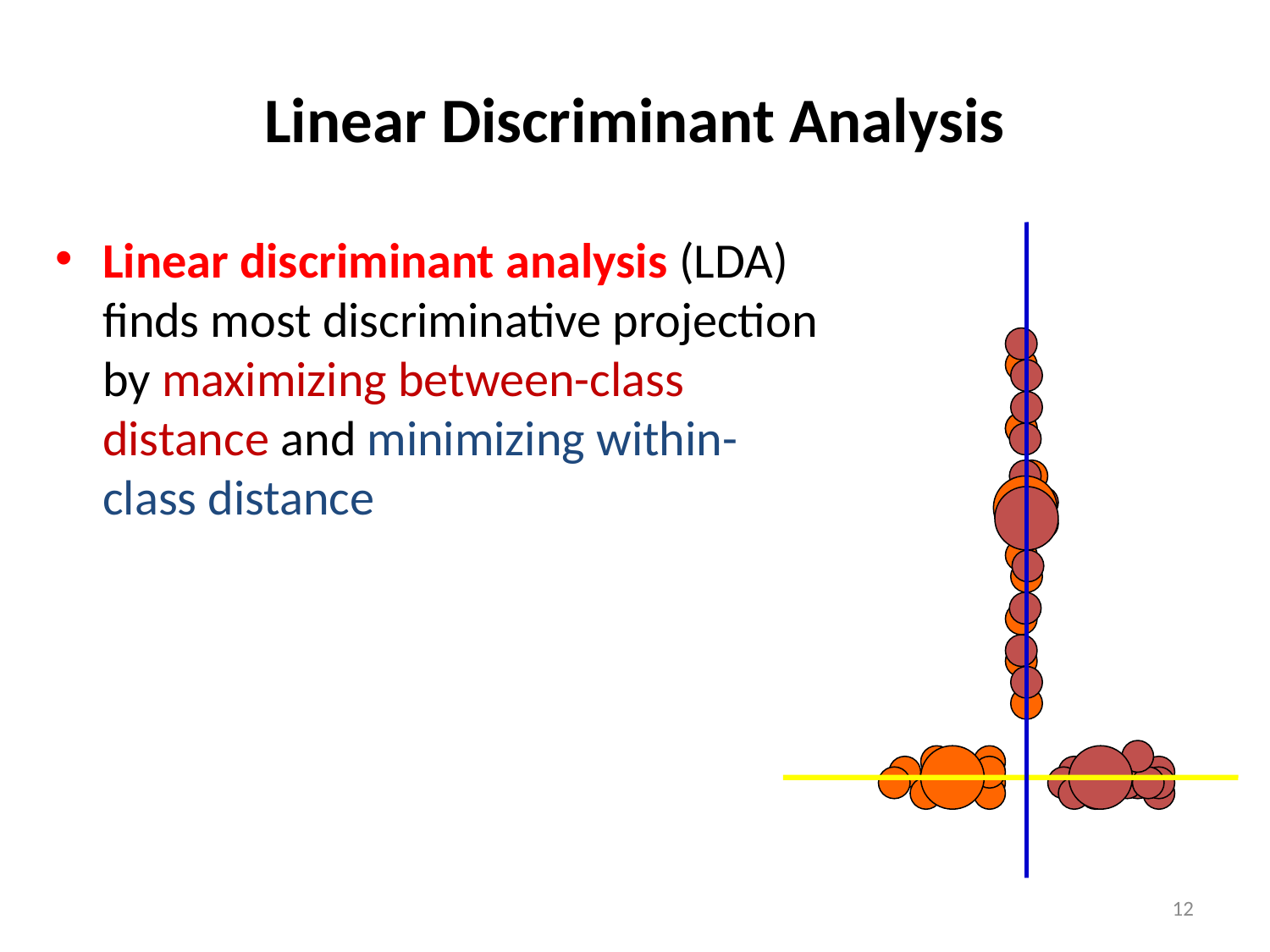

# Linear Discriminant Analysis
Linear discriminant analysis (LDA) finds most discriminative projection by maximizing between-class distance and minimizing within-class distance

12